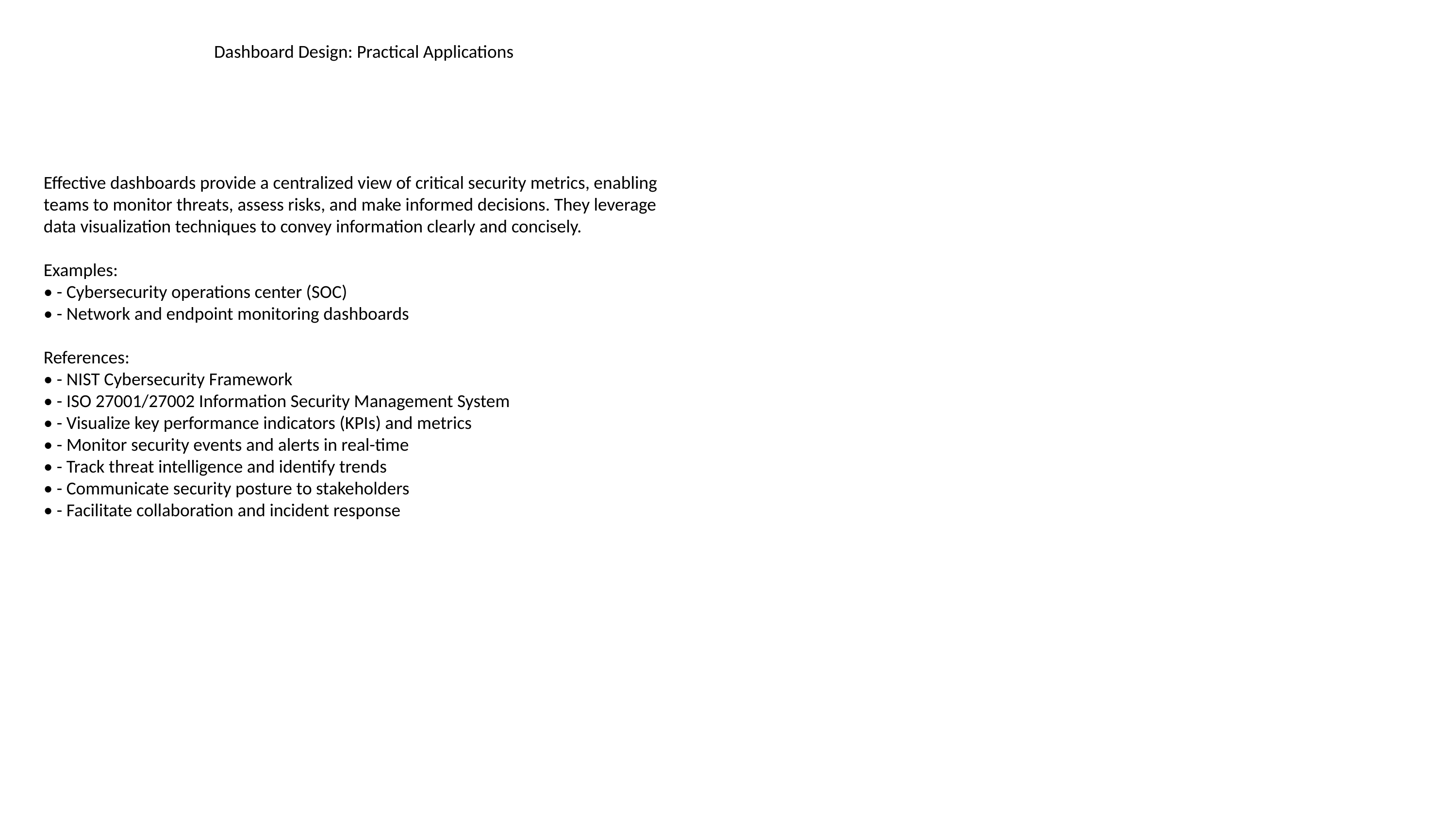

#
Dashboard Design: Practical Applications

Effective dashboards provide a centralized view of critical security metrics, enabling teams to monitor threats, assess risks, and make informed decisions. They leverage data visualization techniques to convey information clearly and concisely.
Examples:
• - Cybersecurity operations center (SOC)
• - Network and endpoint monitoring dashboards
References:
• - NIST Cybersecurity Framework
• - ISO 27001/27002 Information Security Management System
• - Visualize key performance indicators (KPIs) and metrics
• - Monitor security events and alerts in real-time
• - Track threat intelligence and identify trends
• - Communicate security posture to stakeholders
• - Facilitate collaboration and incident response